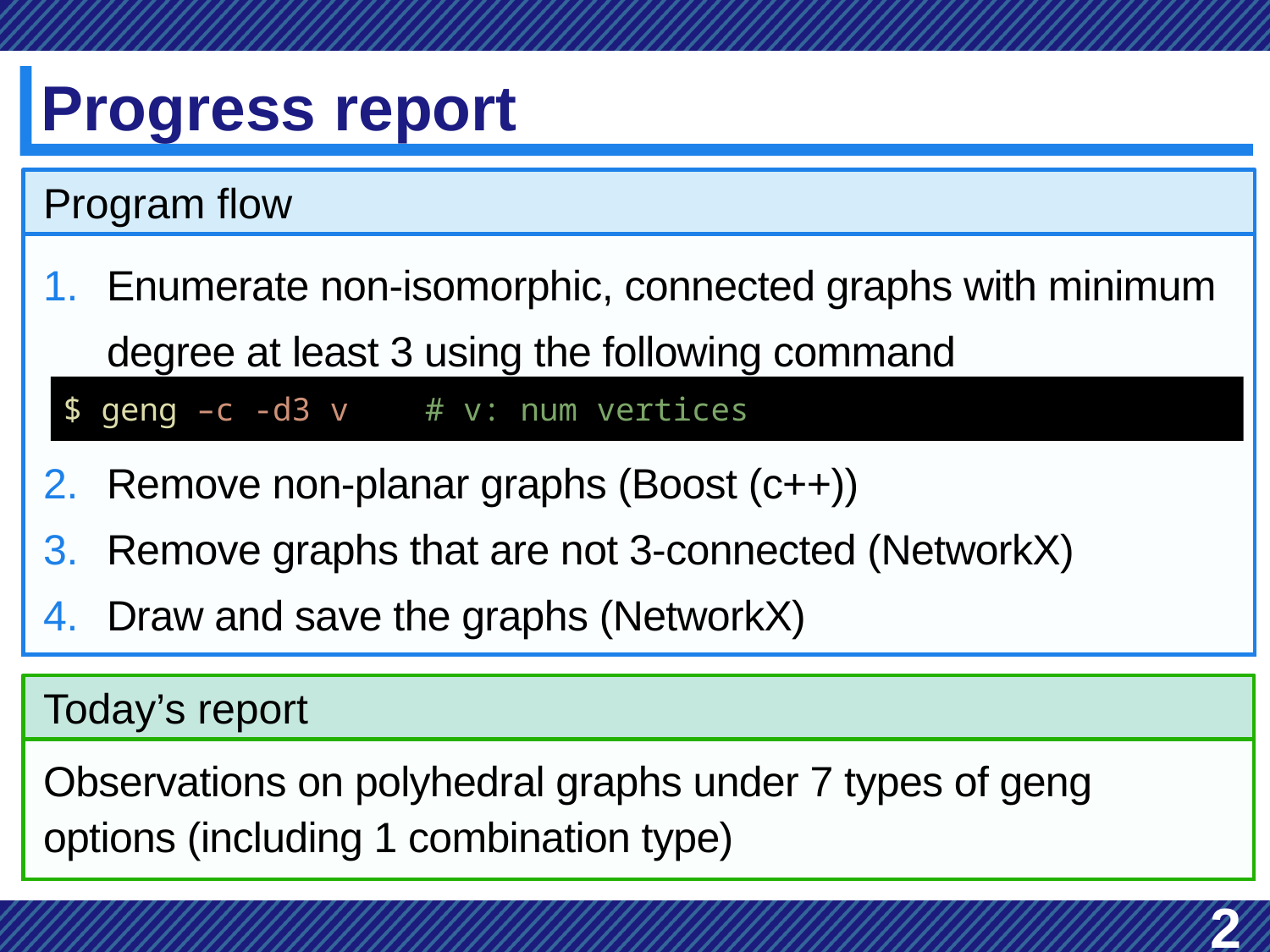

# Progress report
Program flow
Enumerate non-isomorphic, connected graphs with minimum degree at least 3 using the following command

Remove non-planar graphs (Boost (c++))
Remove graphs that are not 3-connected (NetworkX)
Draw and save the graphs (NetworkX)
$ geng –c -d3 v    # v: num vertices
Today’s report
Observations on polyhedral graphs under 7 types of geng options (including 1 combination type)
2